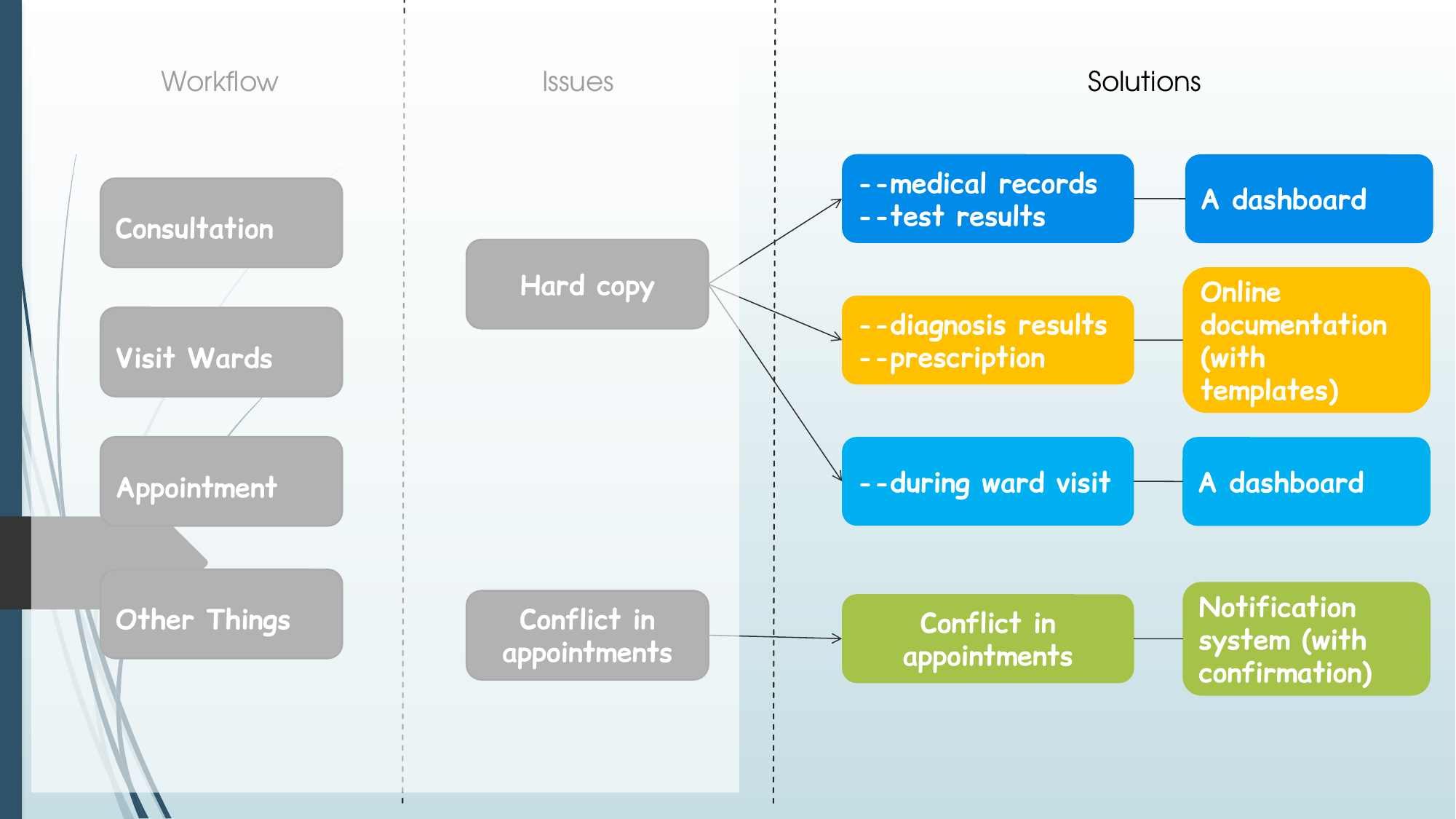

Workflow
Issues
Solutions
--medical records
--test results
A dashboard
Consultation
Hard copy
Online documentation (with templates)
--diagnosis results
--prescription
Visit Wards
--during ward visit
Appointment
A dashboard
Other Things
Notification system (with confirmation)
Conflict in appointments
Conflict in appointments